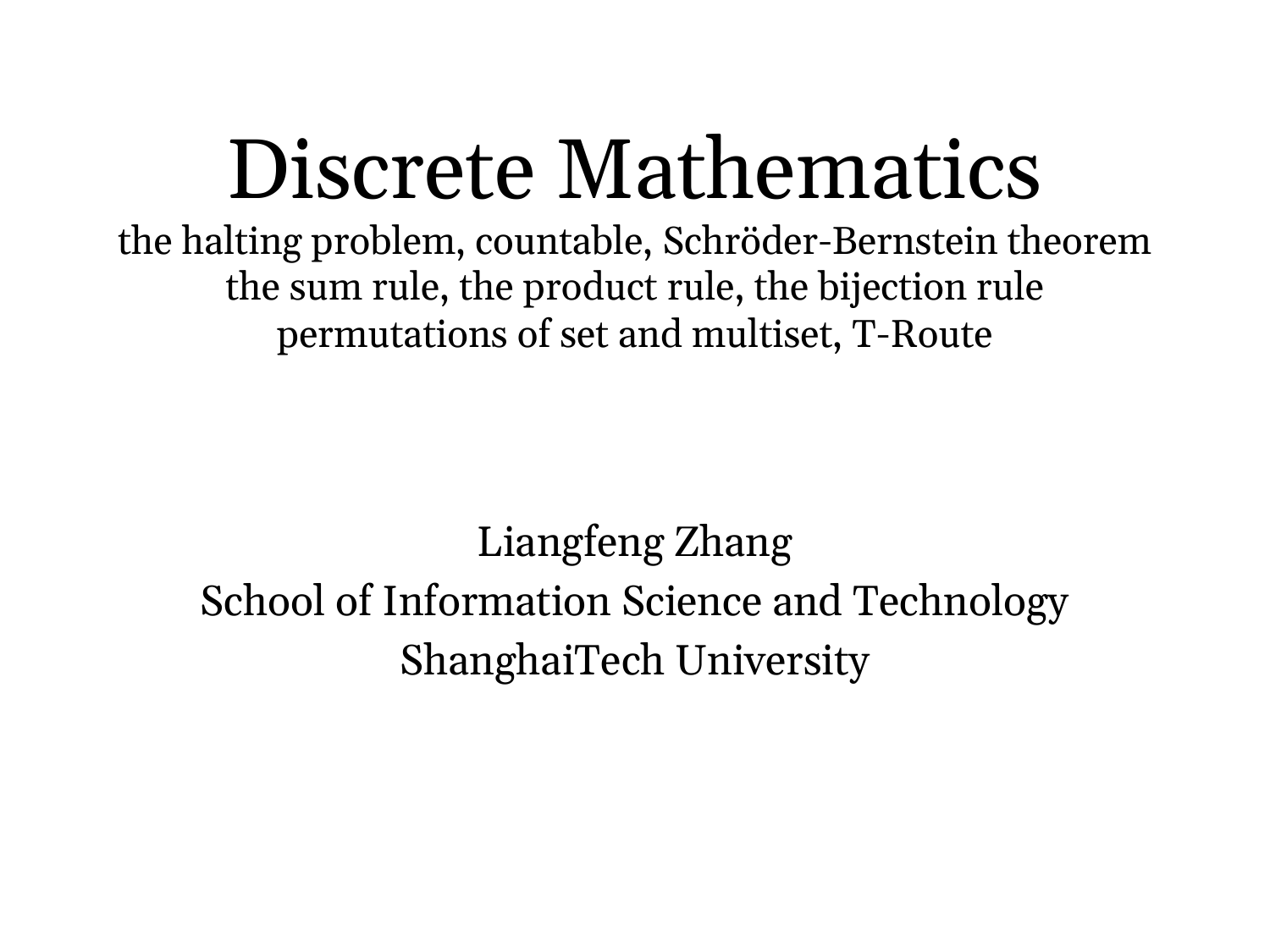

# Discrete Mathematics the halting problem, countable, Schröder-Bernstein theorem the sum rule, the product rule, the bijection rule permutations of set and multiset, T-Route
Liangfeng Zhang
School of Information Science and Technology
ShanghaiTech University